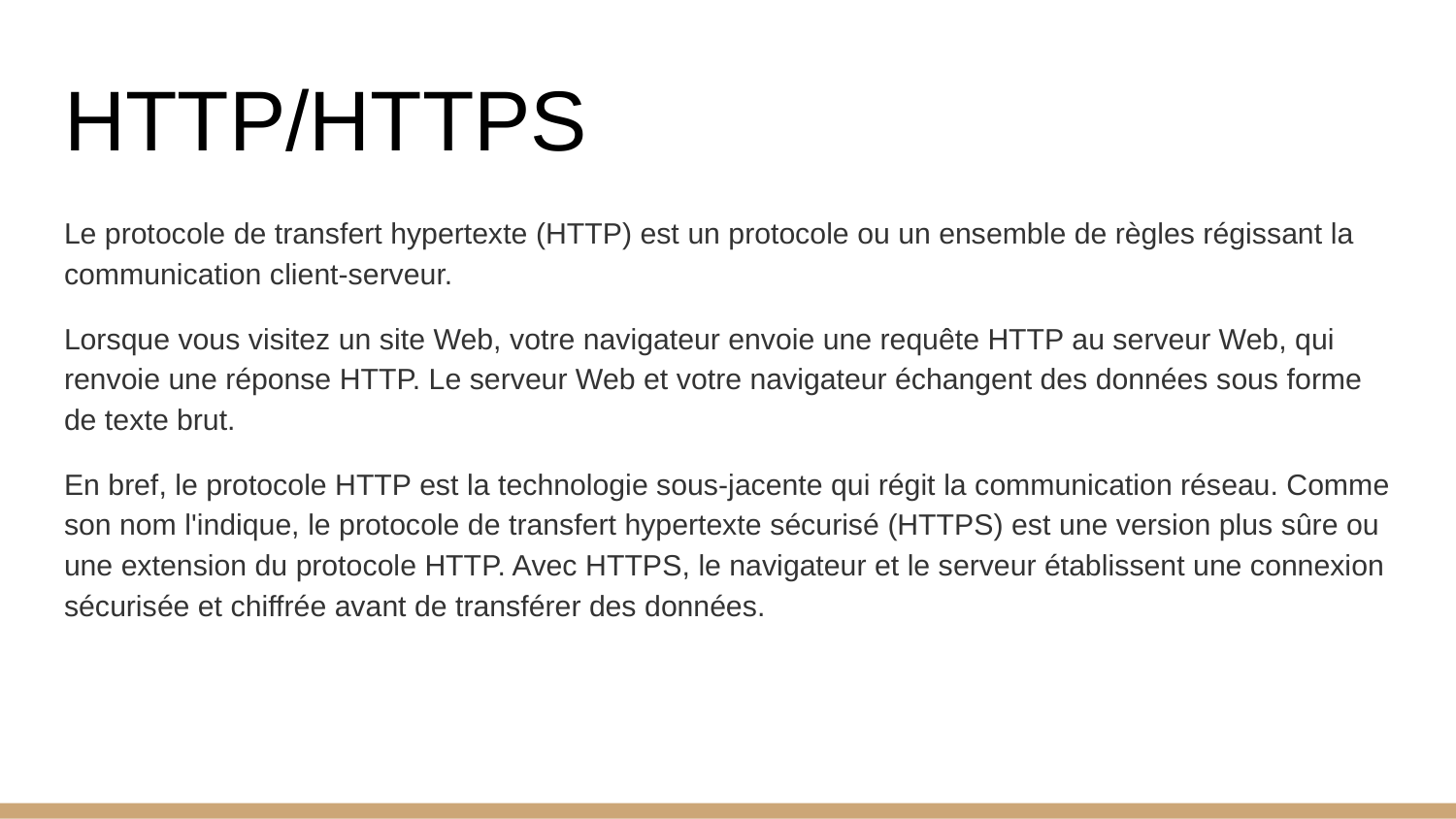

# HTTP/HTTPS
Le protocole de transfert hypertexte (HTTP) est un protocole ou un ensemble de règles régissant la communication client-serveur.
Lorsque vous visitez un site Web, votre navigateur envoie une requête HTTP au serveur Web, qui renvoie une réponse HTTP. Le serveur Web et votre navigateur échangent des données sous forme de texte brut.
En bref, le protocole HTTP est la technologie sous-jacente qui régit la communication réseau. Comme son nom l'indique, le protocole de transfert hypertexte sécurisé (HTTPS) est une version plus sûre ou une extension du protocole HTTP. Avec HTTPS, le navigateur et le serveur établissent une connexion sécurisée et chiffrée avant de transférer des données.